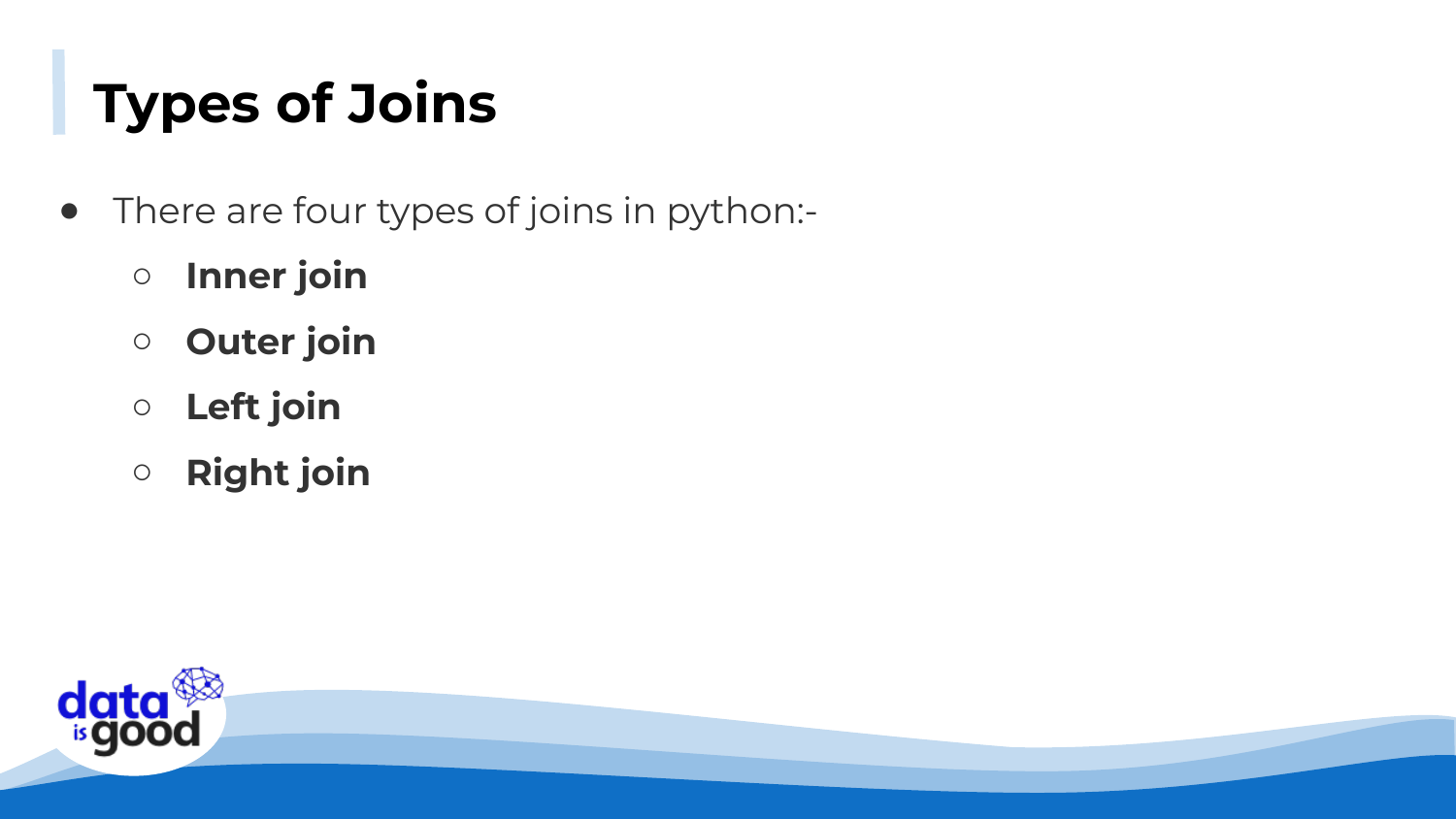

Types of Joins
There are four types of joins in python:-
Inner join
Outer join
Left join
Right join